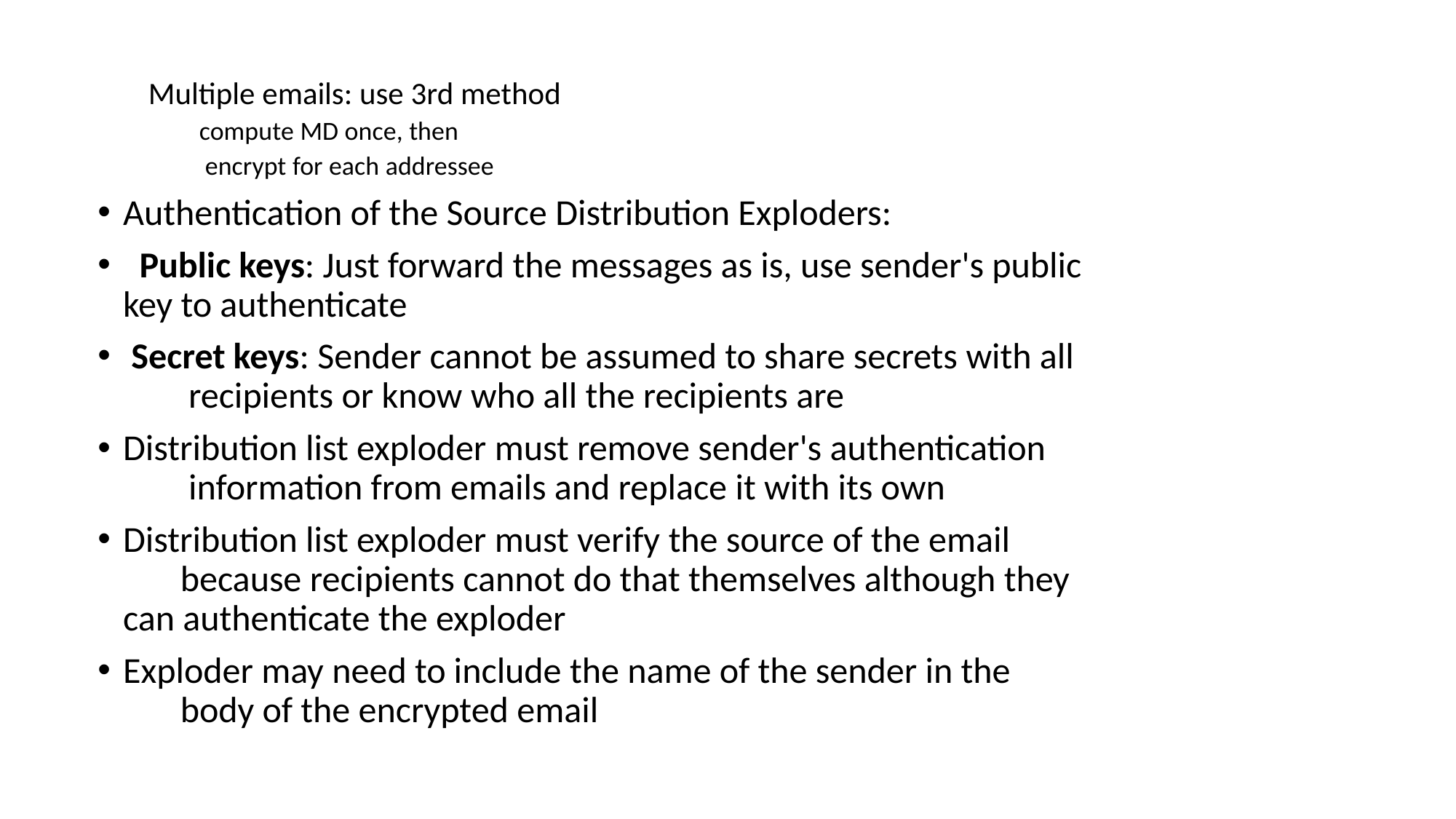

Multiple emails: use 3rd method ­
compute MD once, then
 encrypt for each addressee
Authentication of the Source Distribution Exploders:
  Public keys: Just forward the messages as is, use sender's public  key to authenticate
 Secret keys: Sender cannot be assumed to share secrets with all          recipients or know who all the recipients are
Distribution list exploder must remove sender's authentication         information from emails and replace it with its own
Distribution list exploder must verify the source of the email        because recipients cannot do that themselves although they can authenticate the exploder
Exploder may need to include the name of the sender in the        body of the encrypted email